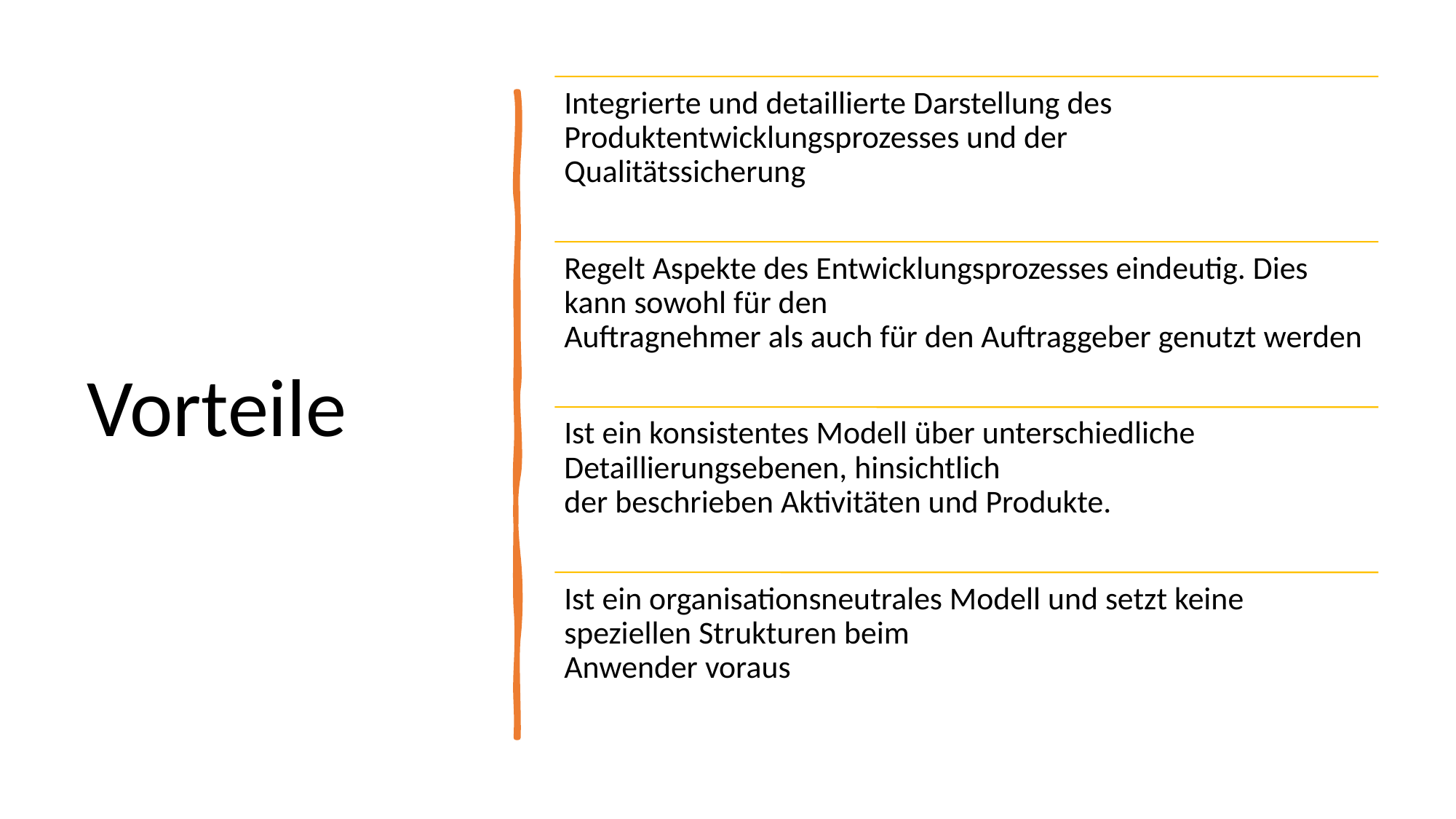

Integrierte und detaillierte Darstellung des Produktentwicklungsprozesses und der
Qualitätssicherung
Regelt Aspekte des Entwicklungsprozesses eindeutig. Dies kann sowohl für den
Auftragnehmer als auch für den Auftraggeber genutzt werden
Ist ein konsistentes Modell über unterschiedliche Detaillierungsebenen, hinsichtlich
der beschrieben Aktivitäten und Produkte.
Ist ein organisationsneutrales Modell und setzt keine speziellen Strukturen beim
Anwender voraus
# Vorteile